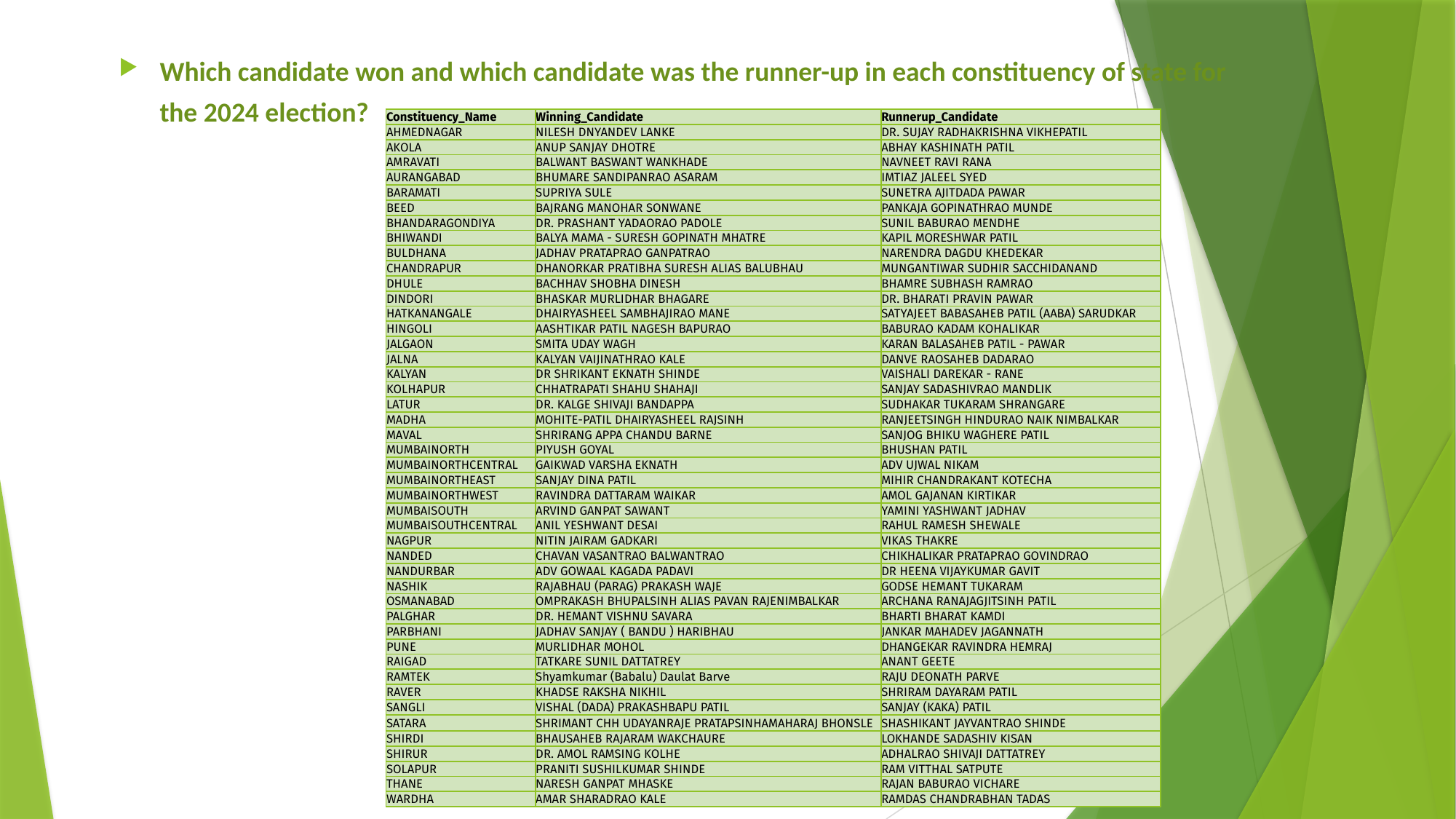

Which candidate won and which candidate was the runner-up in each constituency of state for the 2024 election?

| Constituency\_Name | Winning\_Candidate | Runnerup\_Candidate |
| --- | --- | --- |
| AHMEDNAGAR | NILESH DNYANDEV LANKE | DR. SUJAY RADHAKRISHNA VIKHEPATIL |
| AKOLA | ANUP SANJAY DHOTRE | ABHAY KASHINATH PATIL |
| AMRAVATI | BALWANT BASWANT WANKHADE | NAVNEET RAVI RANA |
| AURANGABAD | BHUMARE SANDIPANRAO ASARAM | IMTIAZ JALEEL SYED |
| BARAMATI | SUPRIYA SULE | SUNETRA AJITDADA PAWAR |
| BEED | BAJRANG MANOHAR SONWANE | PANKAJA GOPINATHRAO MUNDE |
| BHANDARAGONDIYA | DR. PRASHANT YADAORAO PADOLE | SUNIL BABURAO MENDHE |
| BHIWANDI | BALYA MAMA - SURESH GOPINATH MHATRE | KAPIL MORESHWAR PATIL |
| BULDHANA | JADHAV PRATAPRAO GANPATRAO | NARENDRA DAGDU KHEDEKAR |
| CHANDRAPUR | DHANORKAR PRATIBHA SURESH ALIAS BALUBHAU | MUNGANTIWAR SUDHIR SACCHIDANAND |
| DHULE | BACHHAV SHOBHA DINESH | BHAMRE SUBHASH RAMRAO |
| DINDORI | BHASKAR MURLIDHAR BHAGARE | DR. BHARATI PRAVIN PAWAR |
| HATKANANGALE | DHAIRYASHEEL SAMBHAJIRAO MANE | SATYAJEET BABASAHEB PATIL (AABA) SARUDKAR |
| HINGOLI | AASHTIKAR PATIL NAGESH BAPURAO | BABURAO KADAM KOHALIKAR |
| JALGAON | SMITA UDAY WAGH | KARAN BALASAHEB PATIL - PAWAR |
| JALNA | KALYAN VAIJINATHRAO KALE | DANVE RAOSAHEB DADARAO |
| KALYAN | DR SHRIKANT EKNATH SHINDE | VAISHALI DAREKAR - RANE |
| KOLHAPUR | CHHATRAPATI SHAHU SHAHAJI | SANJAY SADASHIVRAO MANDLIK |
| LATUR | DR. KALGE SHIVAJI BANDAPPA | SUDHAKAR TUKARAM SHRANGARE |
| MADHA | MOHITE-PATIL DHAIRYASHEEL RAJSINH | RANJEETSINGH HINDURAO NAIK NIMBALKAR |
| MAVAL | SHRIRANG APPA CHANDU BARNE | SANJOG BHIKU WAGHERE PATIL |
| MUMBAINORTH | PIYUSH GOYAL | BHUSHAN PATIL |
| MUMBAINORTHCENTRAL | GAIKWAD VARSHA EKNATH | ADV UJWAL NIKAM |
| MUMBAINORTHEAST | SANJAY DINA PATIL | MIHIR CHANDRAKANT KOTECHA |
| MUMBAINORTHWEST | RAVINDRA DATTARAM WAIKAR | AMOL GAJANAN KIRTIKAR |
| MUMBAISOUTH | ARVIND GANPAT SAWANT | YAMINI YASHWANT JADHAV |
| MUMBAISOUTHCENTRAL | ANIL YESHWANT DESAI | RAHUL RAMESH SHEWALE |
| NAGPUR | NITIN JAIRAM GADKARI | VIKAS THAKRE |
| NANDED | CHAVAN VASANTRAO BALWANTRAO | CHIKHALIKAR PRATAPRAO GOVINDRAO |
| NANDURBAR | ADV GOWAAL KAGADA PADAVI | DR HEENA VIJAYKUMAR GAVIT |
| NASHIK | RAJABHAU (PARAG) PRAKASH WAJE | GODSE HEMANT TUKARAM |
| OSMANABAD | OMPRAKASH BHUPALSINH ALIAS PAVAN RAJENIMBALKAR | ARCHANA RANAJAGJITSINH PATIL |
| PALGHAR | DR. HEMANT VISHNU SAVARA | BHARTI BHARAT KAMDI |
| PARBHANI | JADHAV SANJAY ( BANDU ) HARIBHAU | JANKAR MAHADEV JAGANNATH |
| PUNE | MURLIDHAR MOHOL | DHANGEKAR RAVINDRA HEMRAJ |
| RAIGAD | TATKARE SUNIL DATTATREY | ANANT GEETE |
| RAMTEK | Shyamkumar (Babalu) Daulat Barve | RAJU DEONATH PARVE |
| RAVER | KHADSE RAKSHA NIKHIL | SHRIRAM DAYARAM PATIL |
| SANGLI | VISHAL (DADA) PRAKASHBAPU PATIL | SANJAY (KAKA) PATIL |
| SATARA | SHRIMANT CHH UDAYANRAJE PRATAPSINHAMAHARAJ BHONSLE | SHASHIKANT JAYVANTRAO SHINDE |
| SHIRDI | BHAUSAHEB RAJARAM WAKCHAURE | LOKHANDE SADASHIV KISAN |
| SHIRUR | DR. AMOL RAMSING KOLHE | ADHALRAO SHIVAJI DATTATREY |
| SOLAPUR | PRANITI SUSHILKUMAR SHINDE | RAM VITTHAL SATPUTE |
| THANE | NARESH GANPAT MHASKE | RAJAN BABURAO VICHARE |
| WARDHA | AMAR SHARADRAO KALE | RAMDAS CHANDRABHAN TADAS |